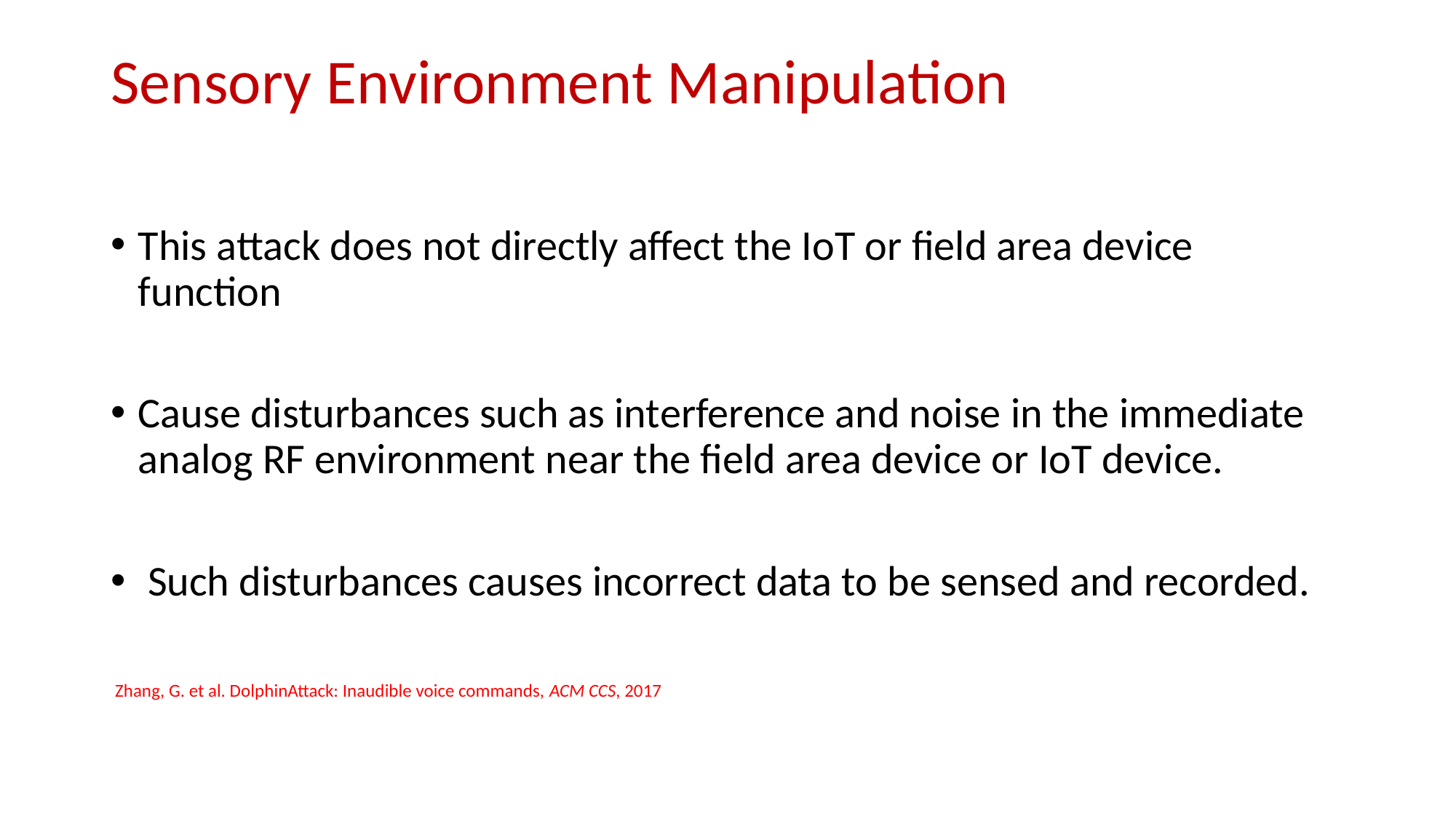

# Sensory Environment Manipulation
This attack does not directly affect the IoT or field area device function

Cause disturbances such as interference and noise in the immediate analog RF environment near the field area device or IoT device.

 Such disturbances causes incorrect data to be sensed and recorded.

 Zhang, G. et al. DolphinAttack: Inaudible voice commands, ACM CCS, 2017